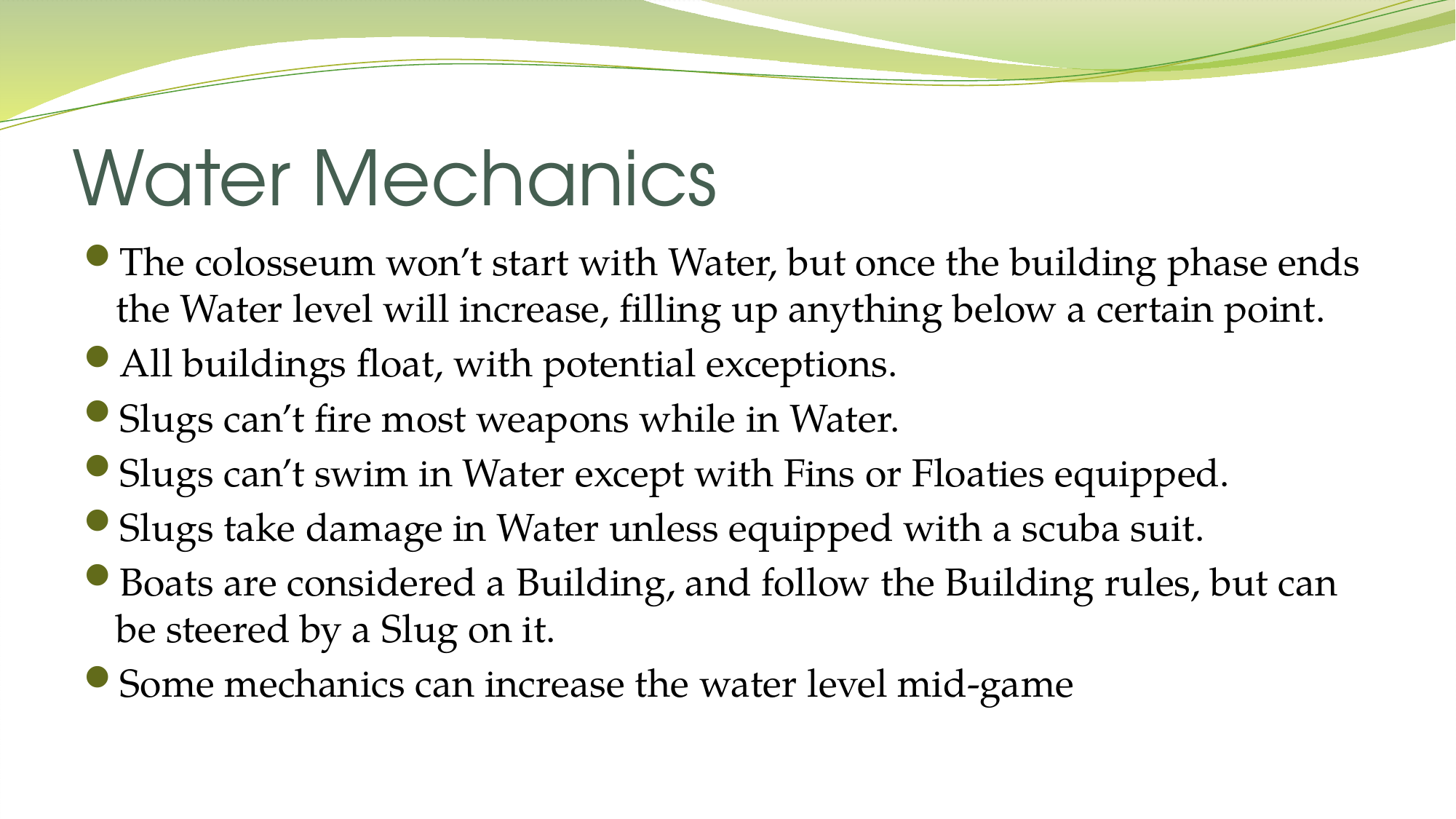

# Water Mechanics
The colosseum won’t start with Water, but once the building phase ends the Water level will increase, filling up anything below a certain point.
All buildings float, with potential exceptions.
Slugs can’t fire most weapons while in Water.
Slugs can’t swim in Water except with Fins or Floaties equipped.
Slugs take damage in Water unless equipped with a scuba suit.
Boats are considered a Building, and follow the Building rules, but can be steered by a Slug on it.
Some mechanics can increase the water level mid-game